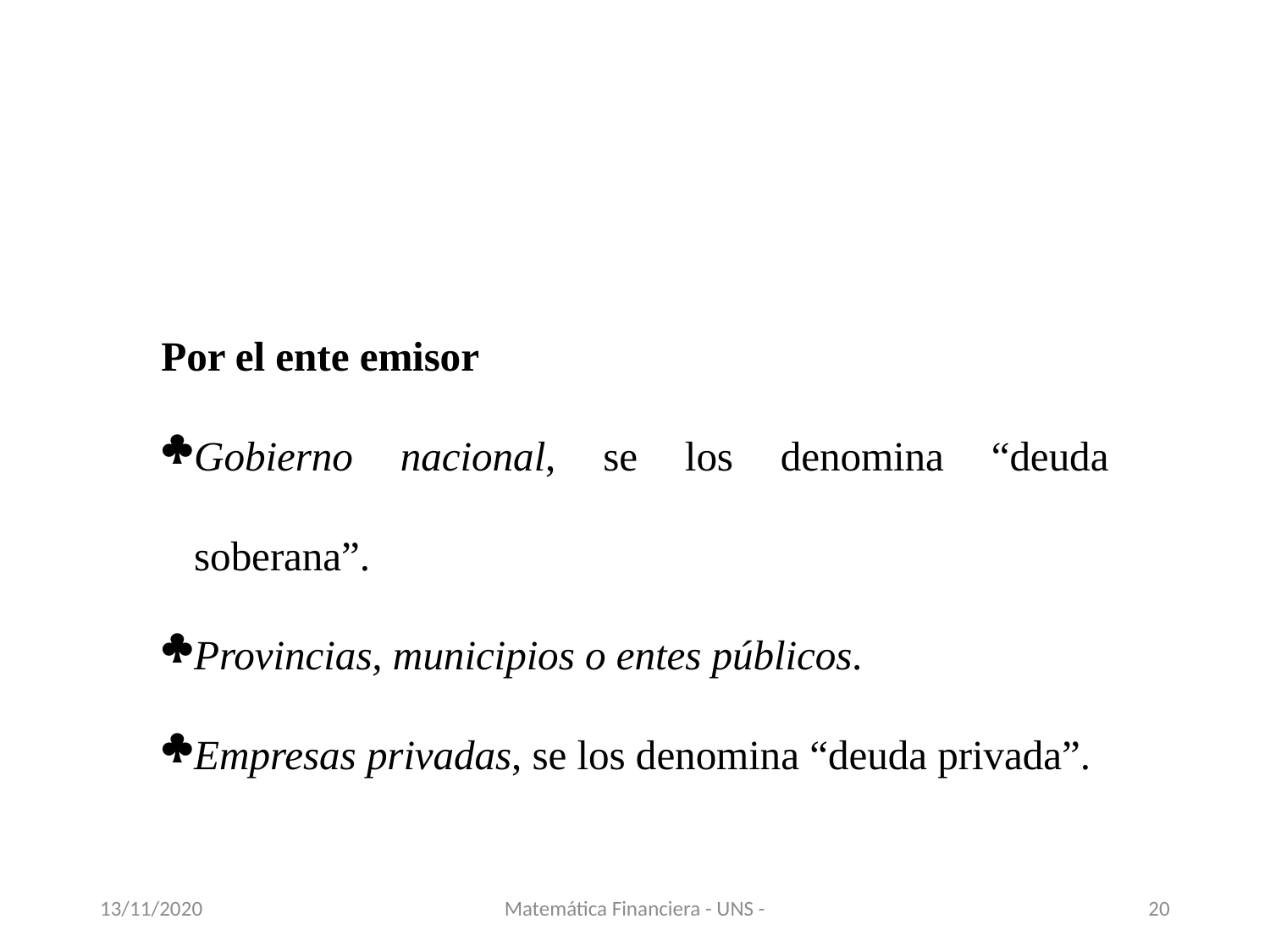

Por el ente emisor
Gobierno nacional, se los denomina “deuda soberana”.
Provincias, municipios o entes públicos.
Empresas privadas, se los denomina “deuda privada”.
13/11/2020
Matemática Financiera - UNS -
20